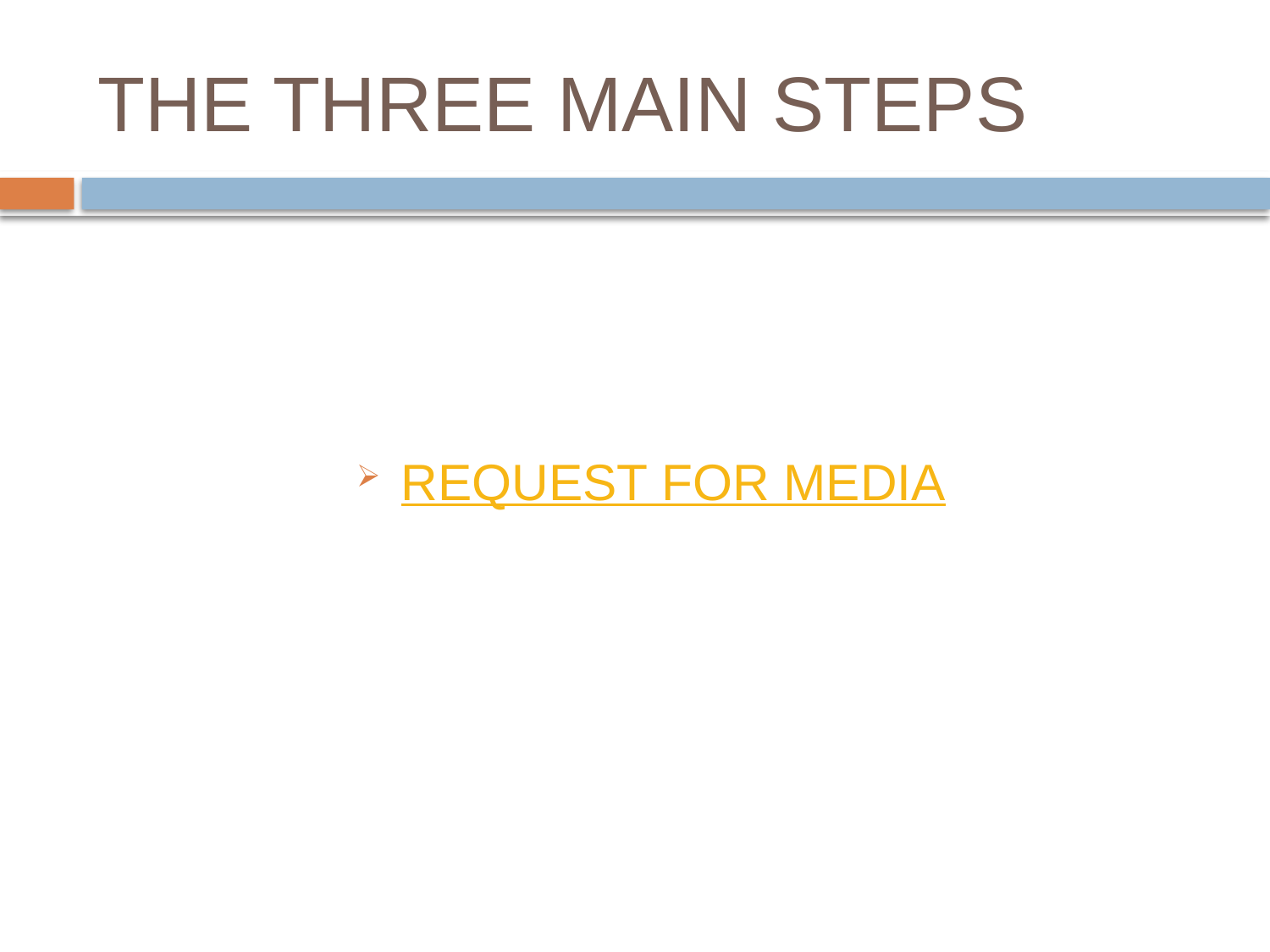

# THE THREE MAIN STEPS

REQUEST FOR MEDIA